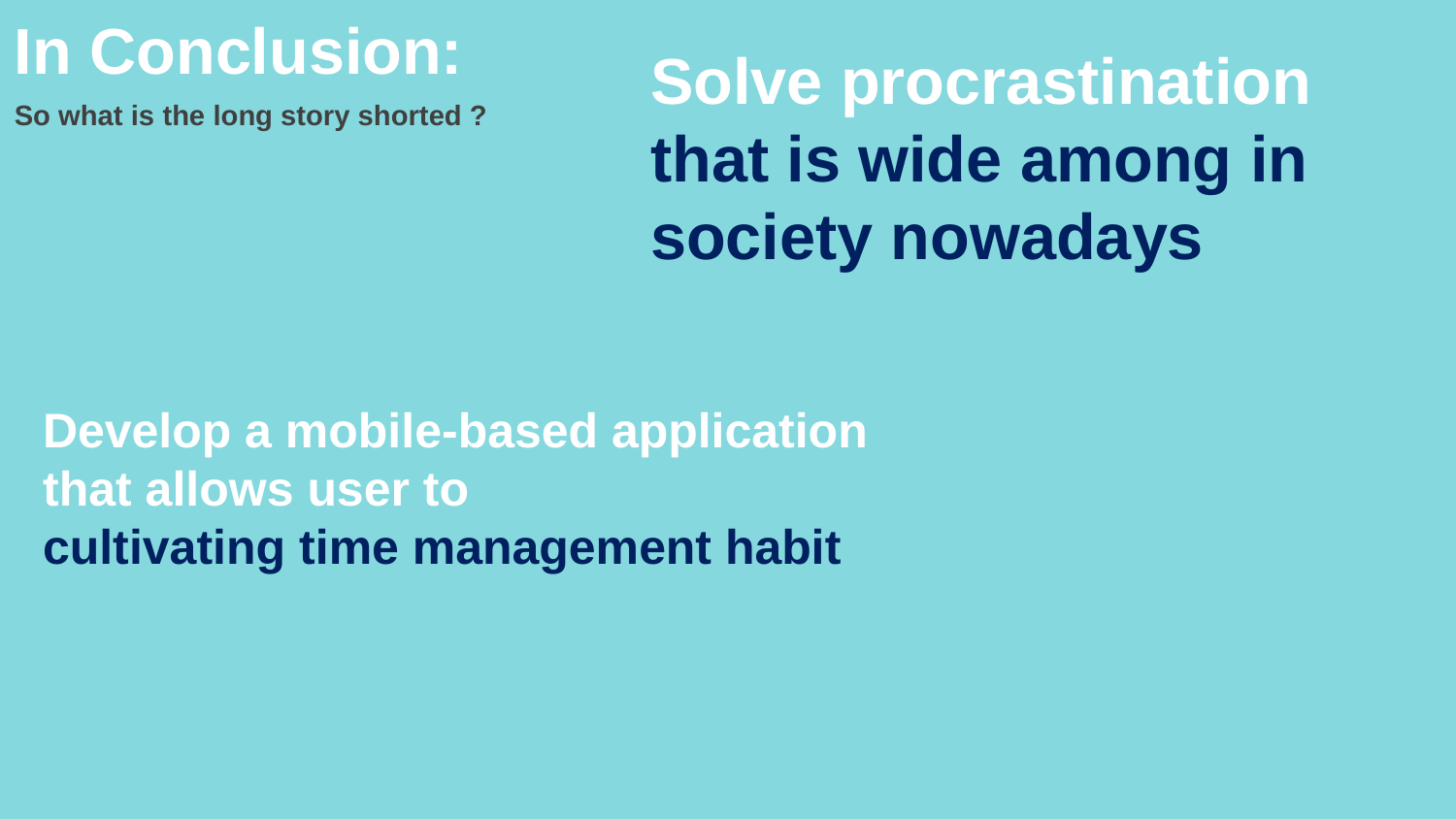

Solve procrastination that is wide among in society nowadays
In Conclusion:
So what is the long story shorted ?
Develop a mobile-based application that allows user to              cultivating time management habit